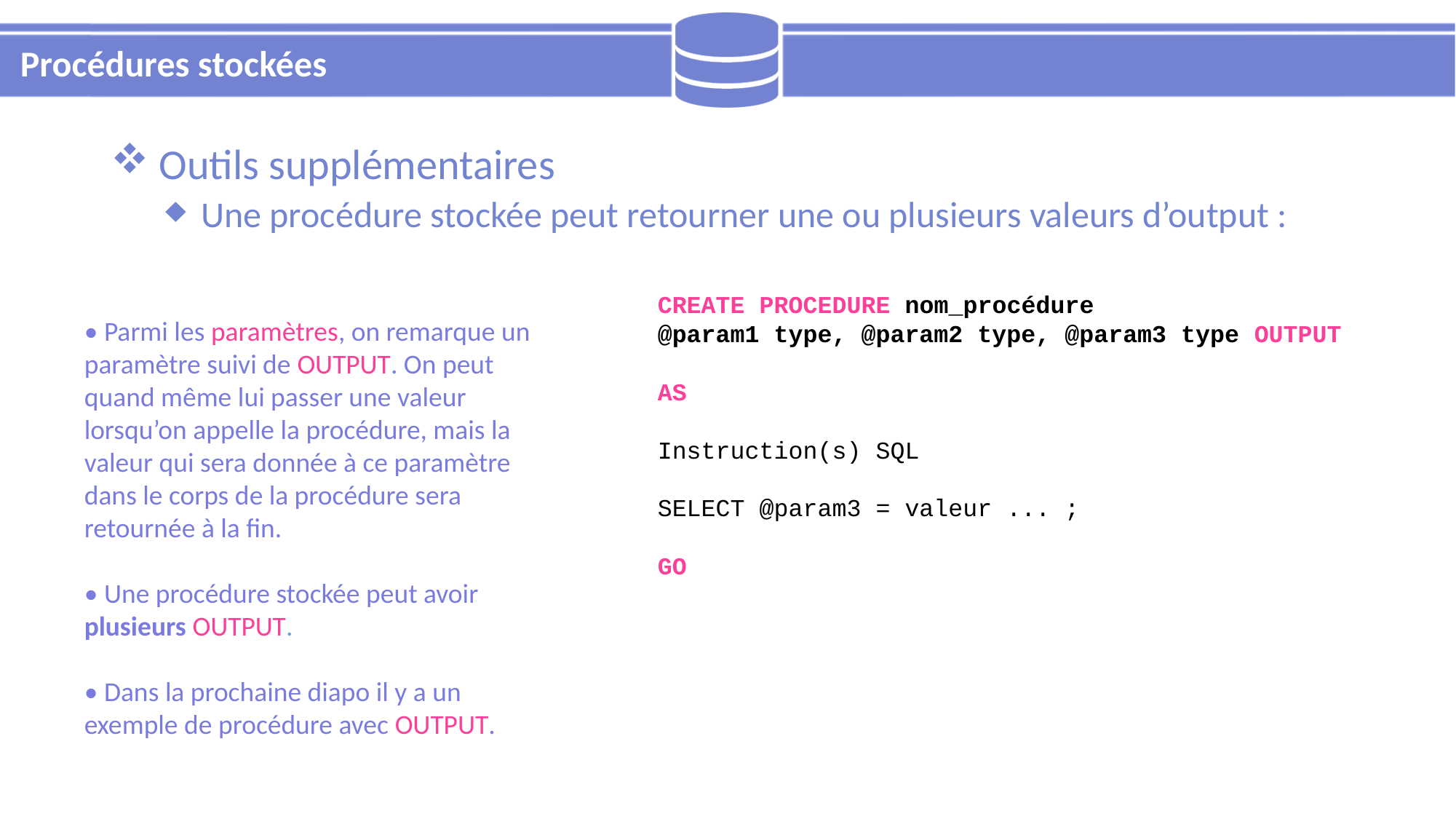

# Procédures stockées
 Outils supplémentaires
 Une procédure stockée peut retourner une ou plusieurs valeurs d’output :

CREATE PROCEDURE nom_procédure
@param1 type, @param2 type, @param3 type OUTPUT
AS

Instruction(s) SQL

SELECT @param3 = valeur ... ;

GO
• Parmi les paramètres, on remarque un paramètre suivi de OUTPUT. On peut quand même lui passer une valeur lorsqu’on appelle la procédure, mais la valeur qui sera donnée à ce paramètre dans le corps de la procédure sera retournée à la fin.

• Une procédure stockée peut avoir plusieurs OUTPUT.

• Dans la prochaine diapo il y a un exemple de procédure avec OUTPUT.